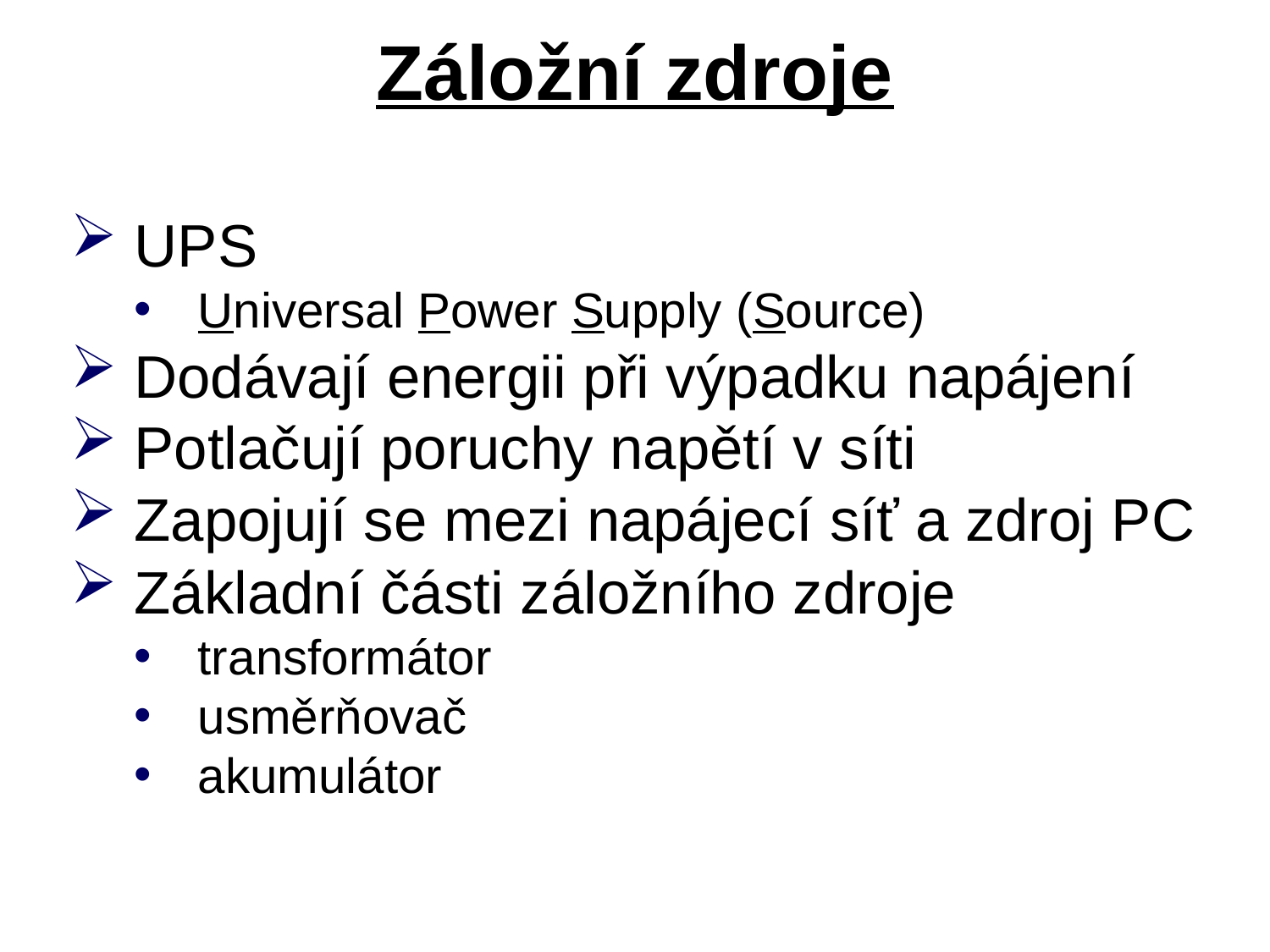

# Záložní zdroje
UPS
Universal Power Supply (Source)
Dodávají energii při výpadku napájení
Potlačují poruchy napětí v síti
Zapojují se mezi napájecí síť a zdroj PC
Základní části záložního zdroje
transformátor
usměrňovač
akumulátor